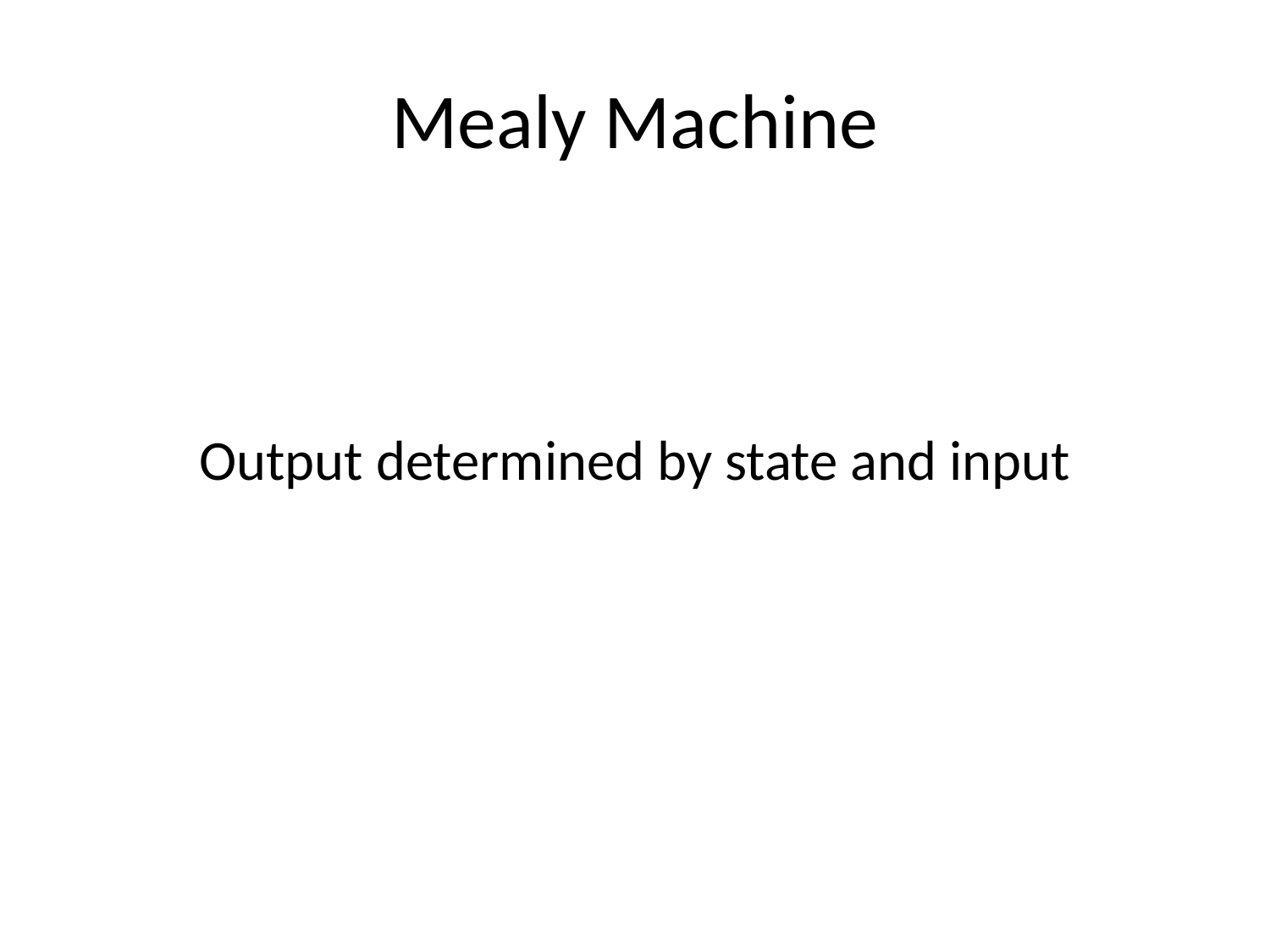

# Mealy Machine
Output determined by state and input